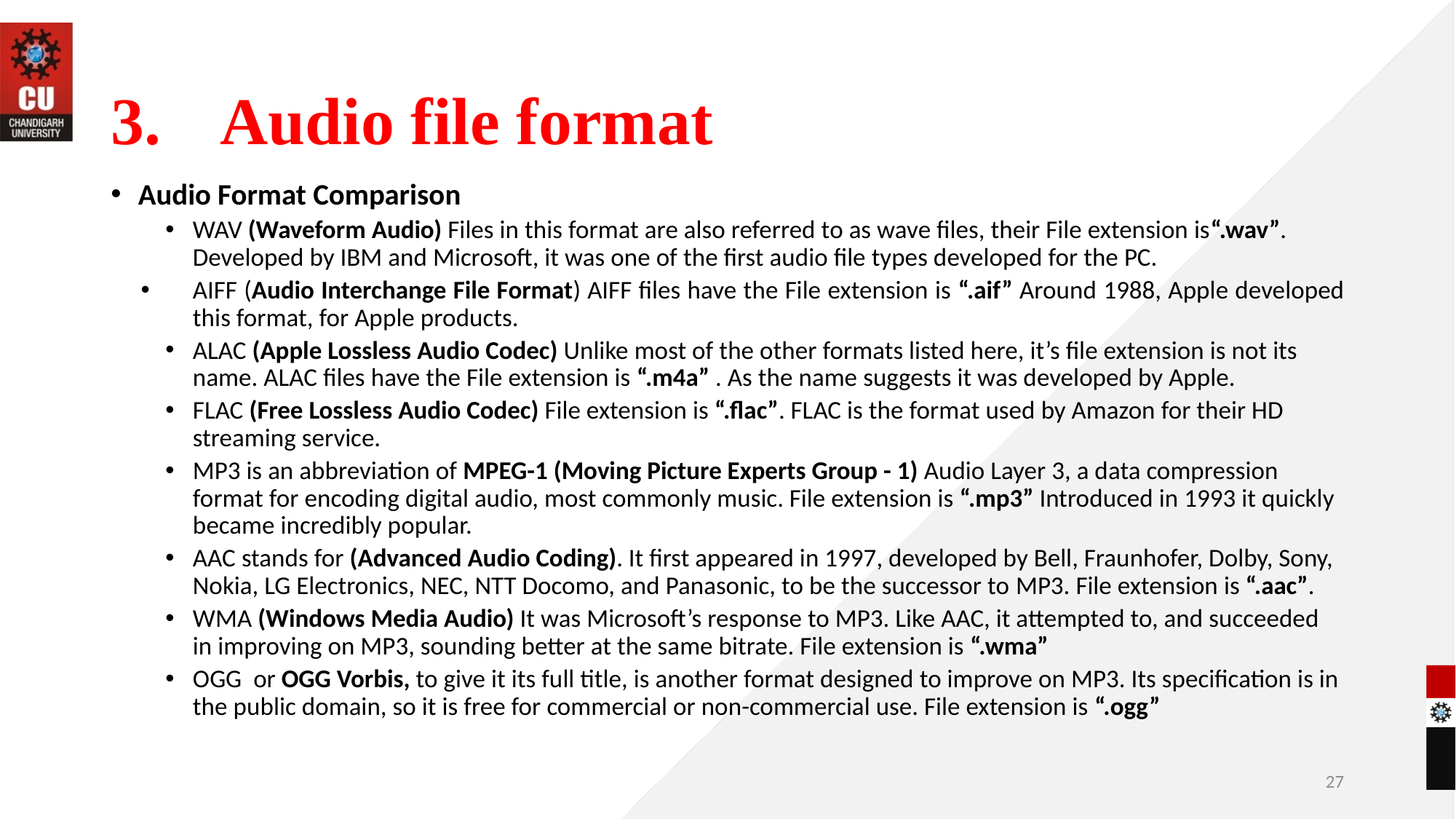

# 3.	Audio file format
Audio Format Comparison
WAV (Waveform Audio) Files in this format are also referred to as wave files, their File extension is“.wav”. Developed by IBM and Microsoft, it was one of the first audio file types developed for the PC.
AIFF (Audio Interchange File Format) AIFF files have the File extension is “.aif” Around 1988, Apple developed this format, for Apple products.
ALAC (Apple Lossless Audio Codec) Unlike most of the other formats listed here, it’s file extension is not its name. ALAC files have the File extension is “.m4a” . As the name suggests it was developed by Apple.
FLAC (Free Lossless Audio Codec) File extension is “.flac”. FLAC is the format used by Amazon for their HD streaming service.
MP3 is an abbreviation of MPEG-1 (Moving Picture Experts Group - 1) Audio Layer 3, a data compression format for encoding digital audio, most commonly music. File extension is “.mp3” Introduced in 1993 it quickly became incredibly popular.
AAC stands for (Advanced Audio Coding). It first appeared in 1997, developed by Bell, Fraunhofer, Dolby, Sony, Nokia, LG Electronics, NEC, NTT Docomo, and Panasonic, to be the successor to MP3. File extension is “.aac”.
WMA (Windows Media Audio) It was Microsoft’s response to MP3. Like AAC, it attempted to, and succeeded in improving on MP3, sounding better at the same bitrate. File extension is “.wma”
OGG  or OGG Vorbis, to give it its full title, is another format designed to improve on MP3. Its specification is in the public domain, so it is free for commercial or non-commercial use. File extension is “.ogg”

27